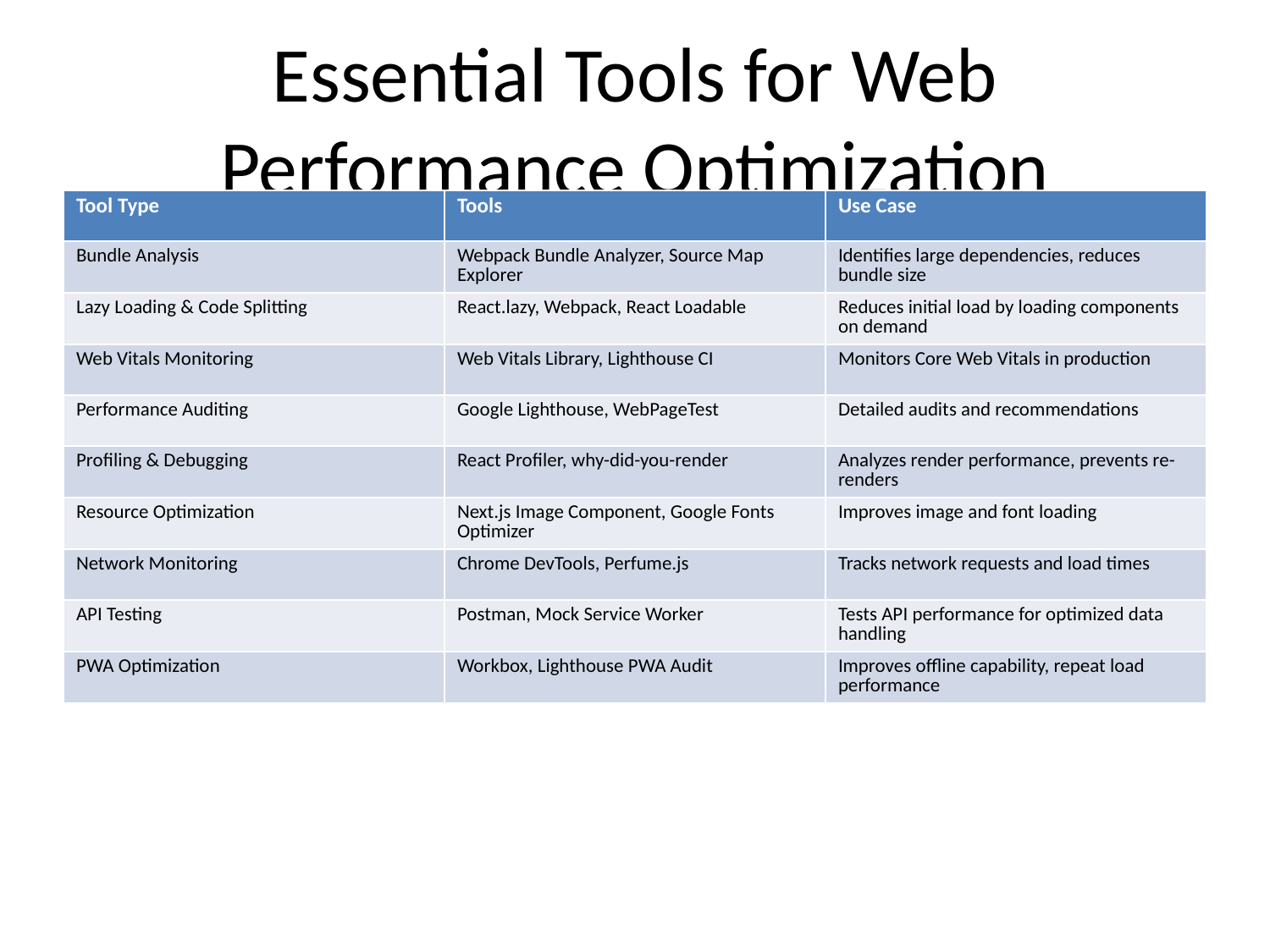

# Essential Tools for Web Performance Optimization
| Tool Type | Tools | Use Case |
| --- | --- | --- |
| Bundle Analysis | Webpack Bundle Analyzer, Source Map Explorer | Identifies large dependencies, reduces bundle size |
| Lazy Loading & Code Splitting | React.lazy, Webpack, React Loadable | Reduces initial load by loading components on demand |
| Web Vitals Monitoring | Web Vitals Library, Lighthouse CI | Monitors Core Web Vitals in production |
| Performance Auditing | Google Lighthouse, WebPageTest | Detailed audits and recommendations |
| Profiling & Debugging | React Profiler, why-did-you-render | Analyzes render performance, prevents re-renders |
| Resource Optimization | Next.js Image Component, Google Fonts Optimizer | Improves image and font loading |
| Network Monitoring | Chrome DevTools, Perfume.js | Tracks network requests and load times |
| API Testing | Postman, Mock Service Worker | Tests API performance for optimized data handling |
| PWA Optimization | Workbox, Lighthouse PWA Audit | Improves offline capability, repeat load performance |